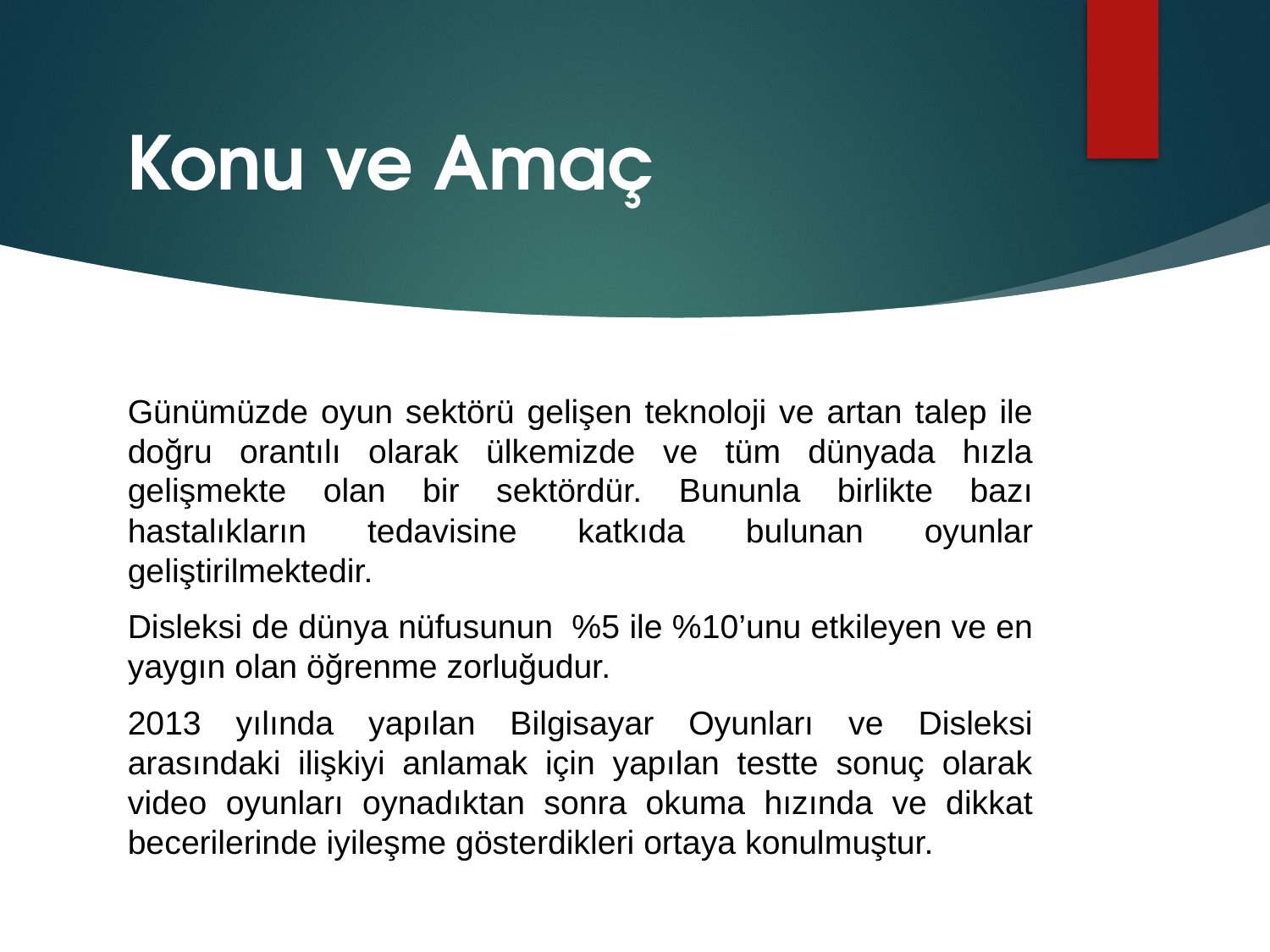

# Konu ve Amaç

Günümüzde oyun sektörü gelişen teknoloji ve artan talep ile doğru orantılı olarak ülkemizde ve tüm dünyada hızla gelişmekte olan bir sektördür. Bununla birlikte bazı hastalıkların tedavisine katkıda bulunan oyunlar geliştirilmektedir.
Disleksi de dünya nüfusunun  %5 ile %10’unu etkileyen ve en yaygın olan öğrenme zorluğudur.
2013 yılında yapılan Bilgisayar Oyunları ve Disleksi arasındaki ilişkiyi anlamak için yapılan testte sonuç olarak video oyunları oynadıktan sonra okuma hızında ve dikkat becerilerinde iyileşme gösterdikleri ortaya konulmuştur.